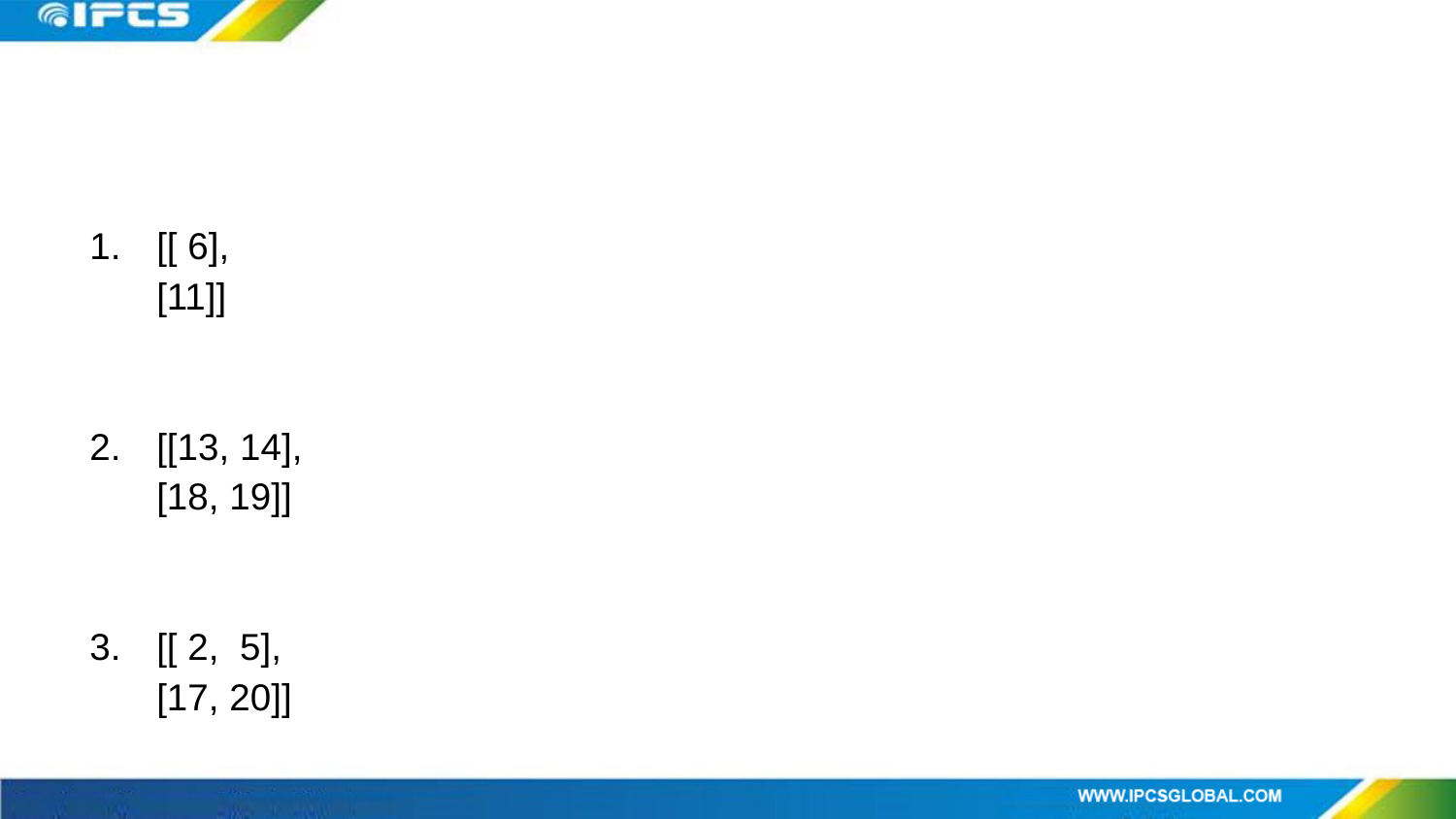

[[ 6],
[11]]

[[13, 14],
[18, 19]]

[[ 2,  5],
[17, 20]]